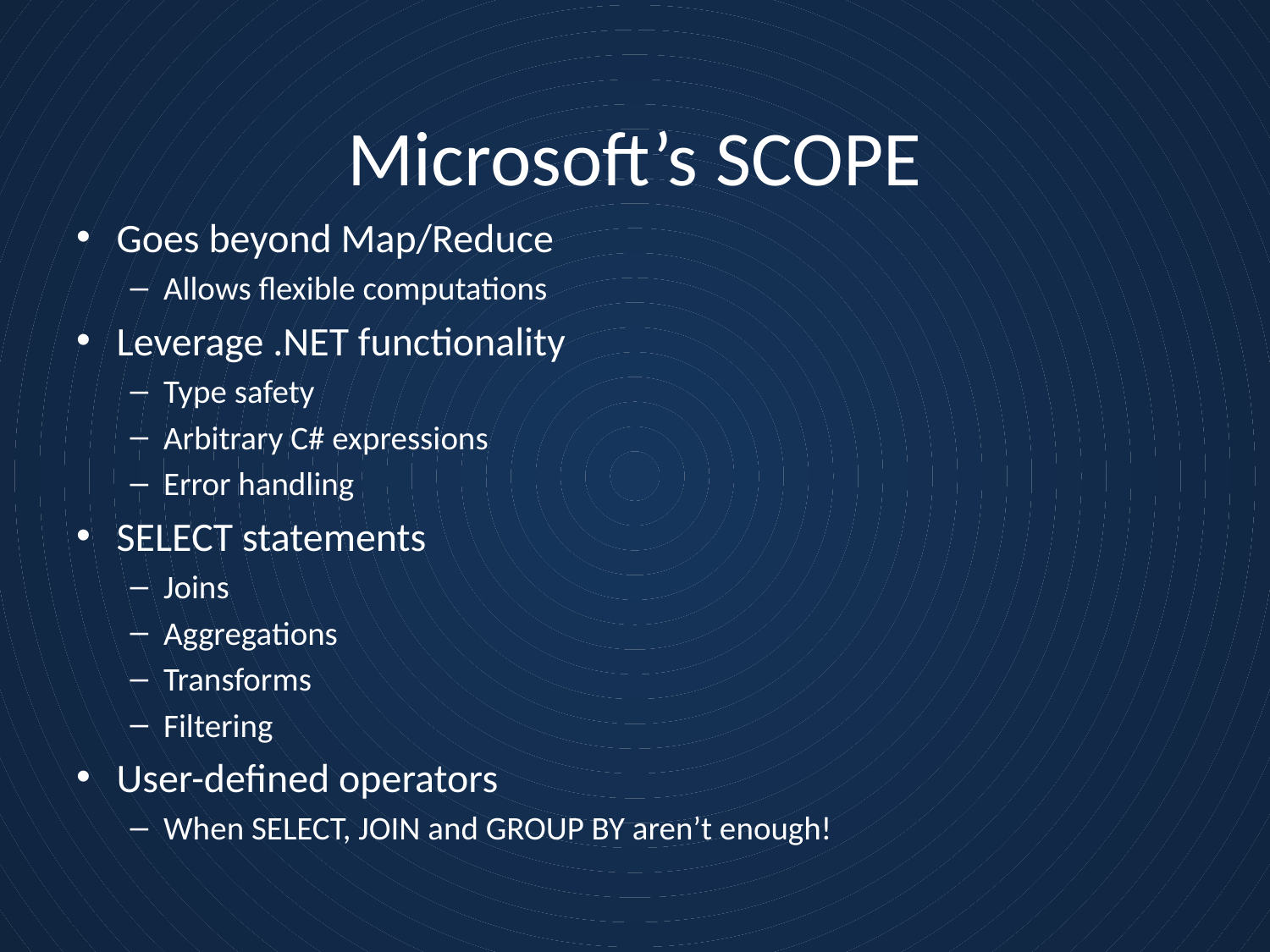

# Microsoft’s SCOPE
Goes beyond Map/Reduce
Allows flexible computations
Leverage .NET functionality
Type safety
Arbitrary C# expressions
Error handling
SELECT statements
Joins
Aggregations
Transforms
Filtering
User-defined operators
When SELECT, JOIN and GROUP BY aren’t enough!